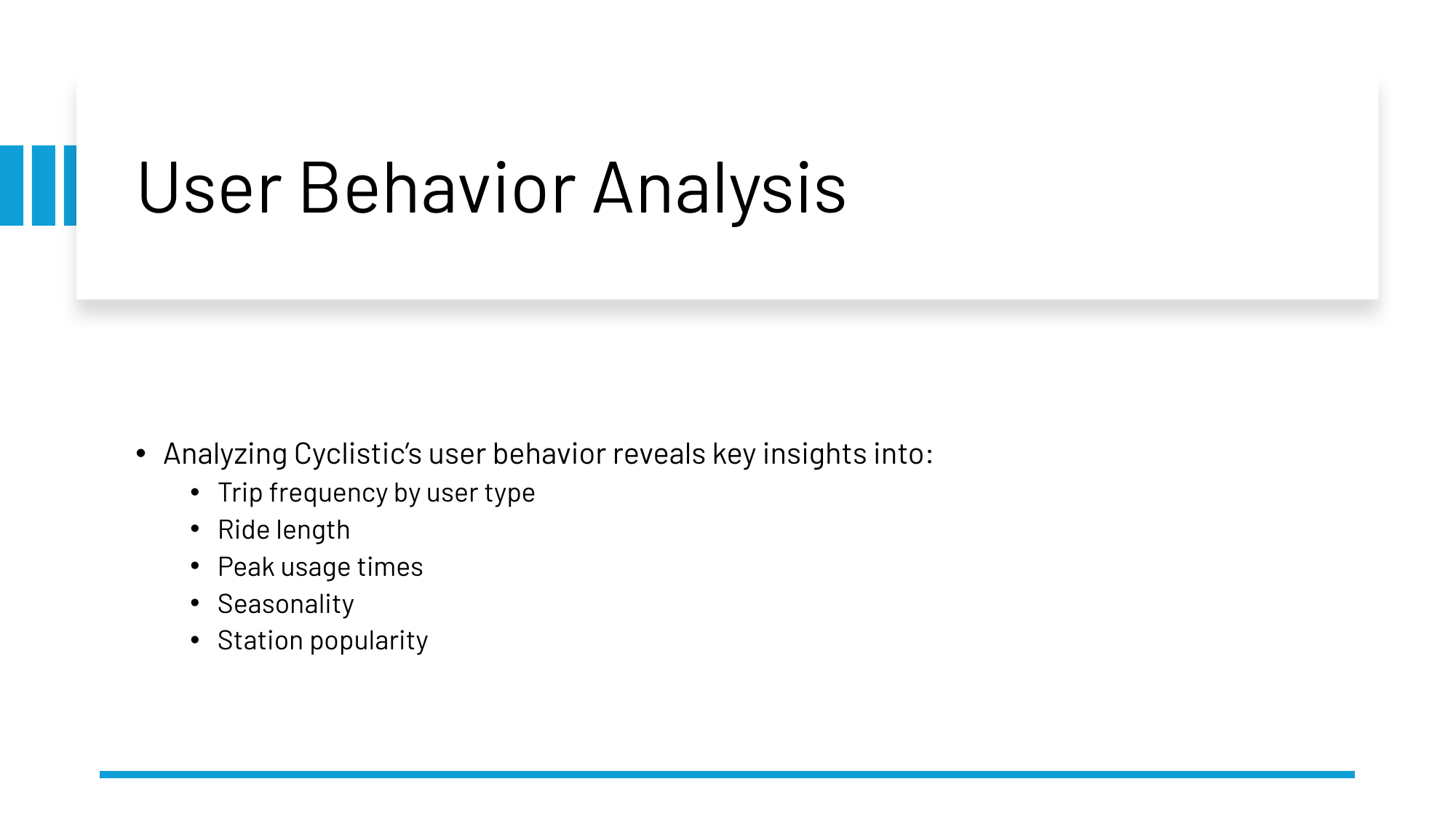

# User Behavior Analysis

Analyzing Cyclistic’s user behavior reveals key insights into:
Trip frequency by user type
Ride length
Peak usage times
Seasonality
Station popularity